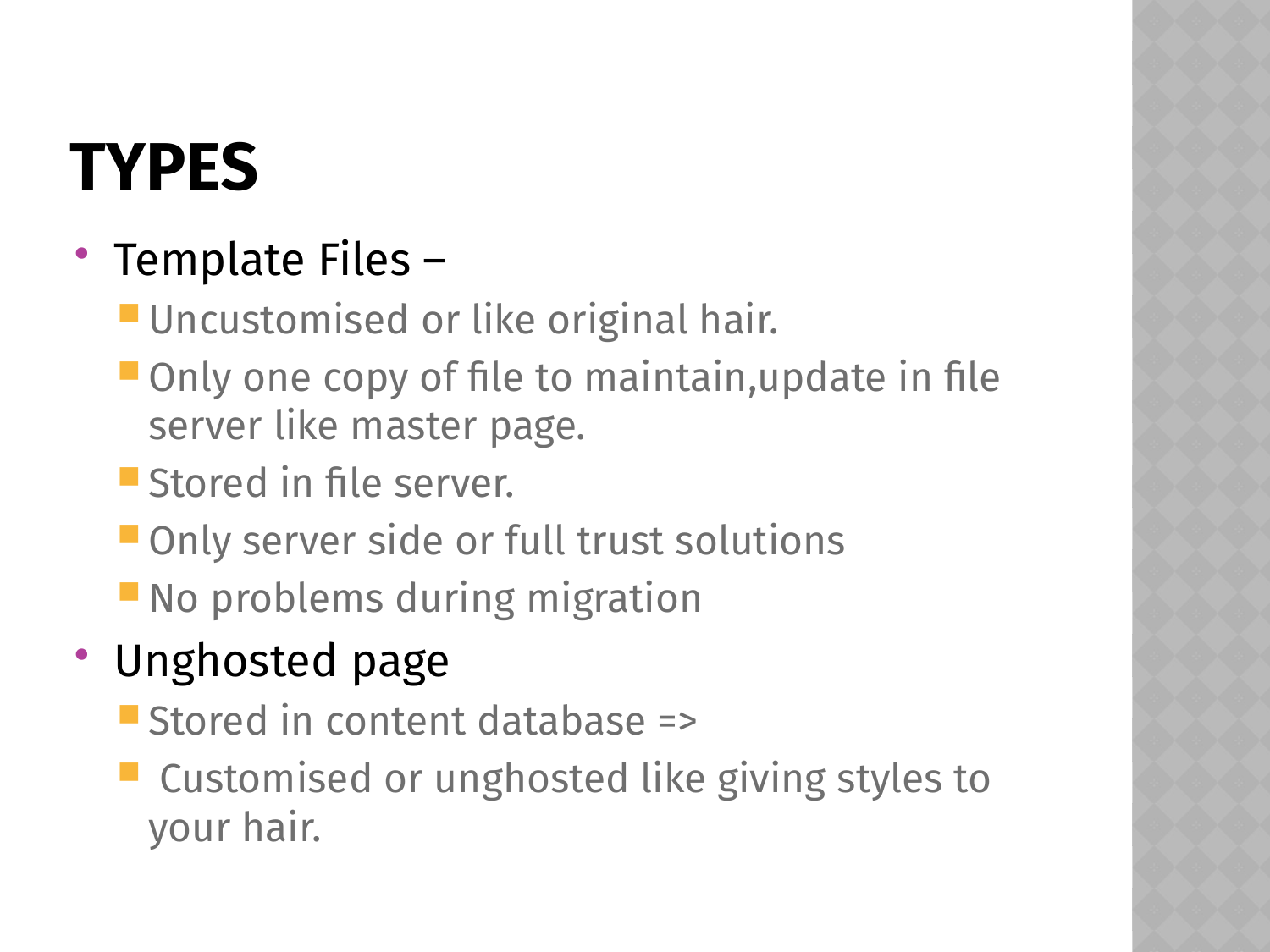

# types
Template Files –
Uncustomised or like original hair.
Only one copy of file to maintain,update in file server like master page.
Stored in file server.
Only server side or full trust solutions
No problems during migration
Unghosted page
Stored in content database =>
 Customised or unghosted like giving styles to your hair.